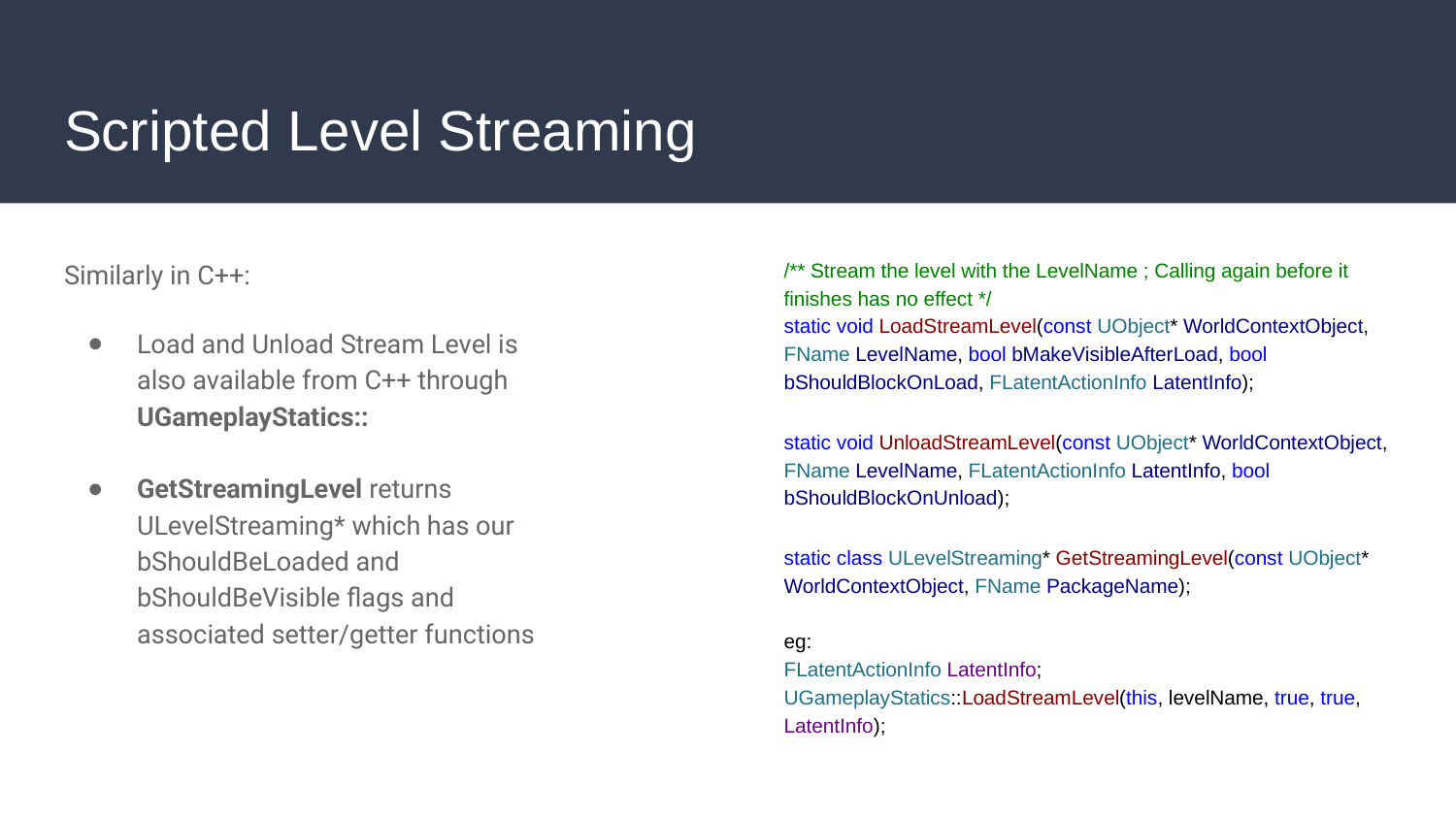

# Scripted Level Streaming
Similarly in C++:
Load and Unload Stream Level is also available from C++ through UGameplayStatics::
GetStreamingLevel returns ULevelStreaming* which has our bShouldBeLoaded and bShouldBeVisible flags and associated setter/getter functions
/** Stream the level with the LevelName ; Calling again before it finishes has no effect */
static void LoadStreamLevel(const UObject* WorldContextObject, FName LevelName, bool bMakeVisibleAfterLoad, bool bShouldBlockOnLoad, FLatentActionInfo LatentInfo);
static void UnloadStreamLevel(const UObject* WorldContextObject, FName LevelName, FLatentActionInfo LatentInfo, bool bShouldBlockOnUnload);
static class ULevelStreaming* GetStreamingLevel(const UObject* WorldContextObject, FName PackageName);
eg:
FLatentActionInfo LatentInfo;
UGameplayStatics::LoadStreamLevel(this, levelName, true, true, LatentInfo);